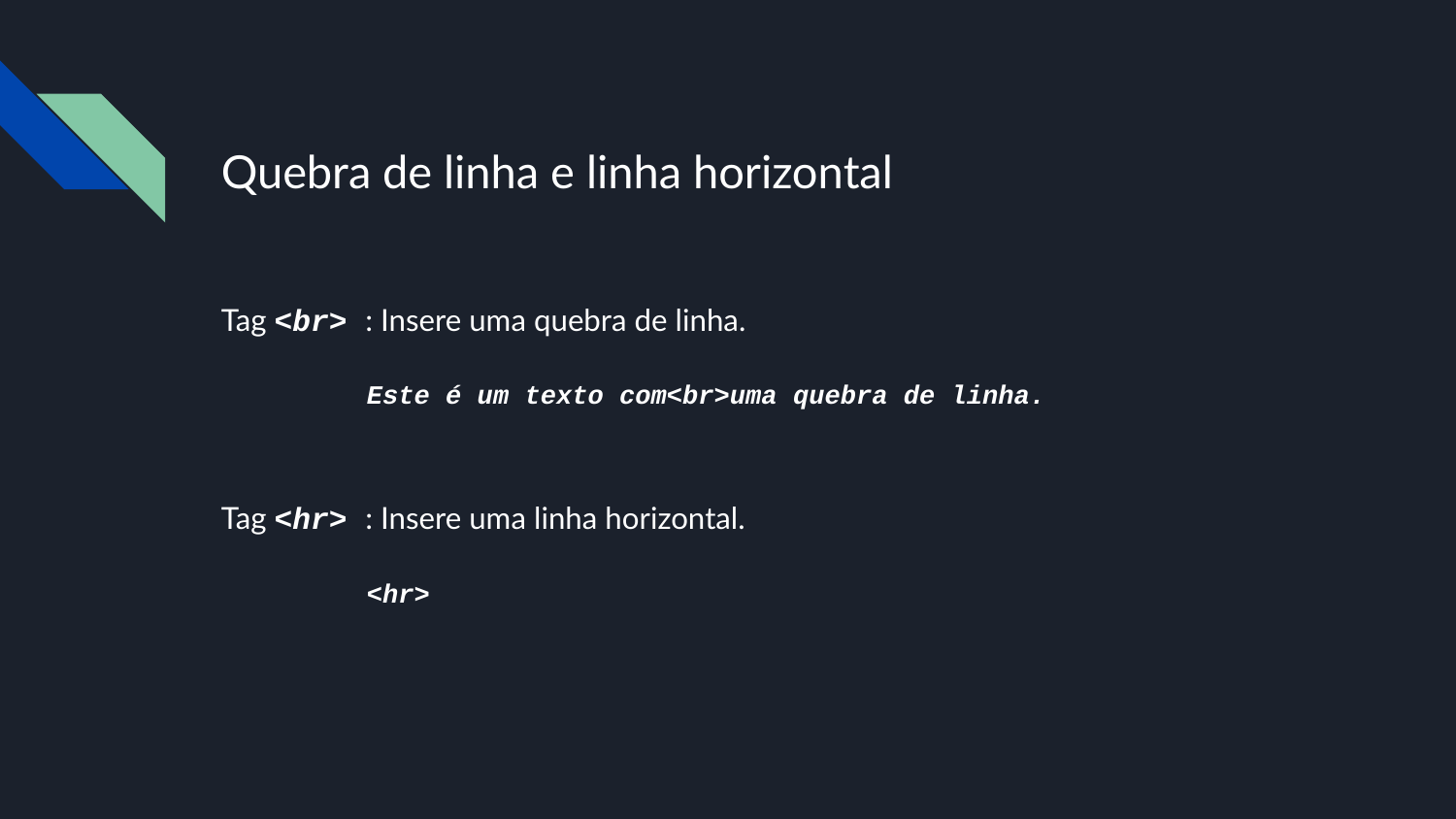

# Quebra de linha e linha horizontal

Tag <br> : Insere uma quebra de linha.
	Este é um texto com<br>uma quebra de linha.

Tag <hr> : Insere uma linha horizontal.
	<hr>